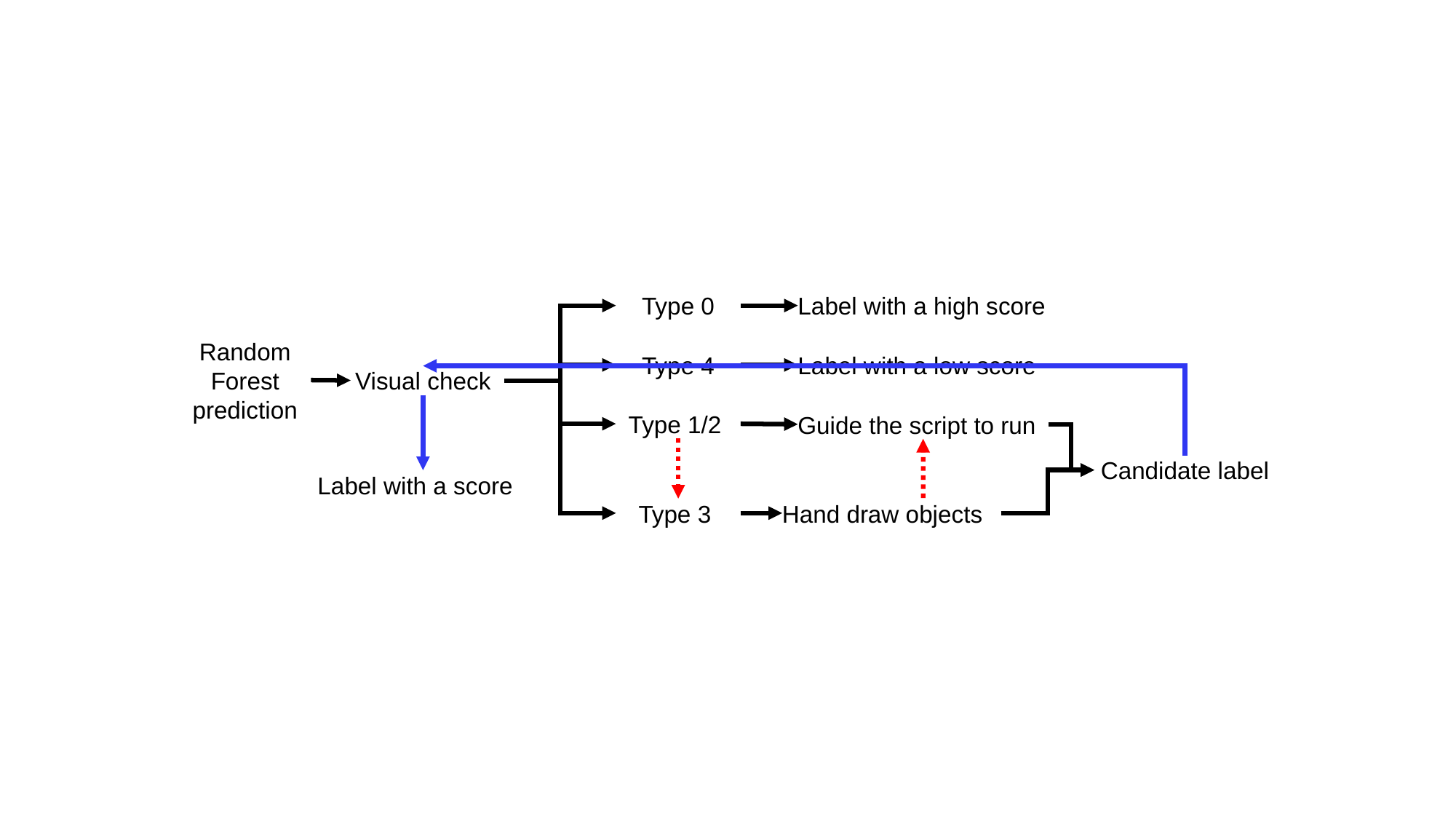

Type 0
Label with a high score
Random Forest prediction
Type 4
Label with a low score
Visual check
Type 1/2
Guide the script to run
Candidate label
Label with a score
Type 3
Hand draw objects